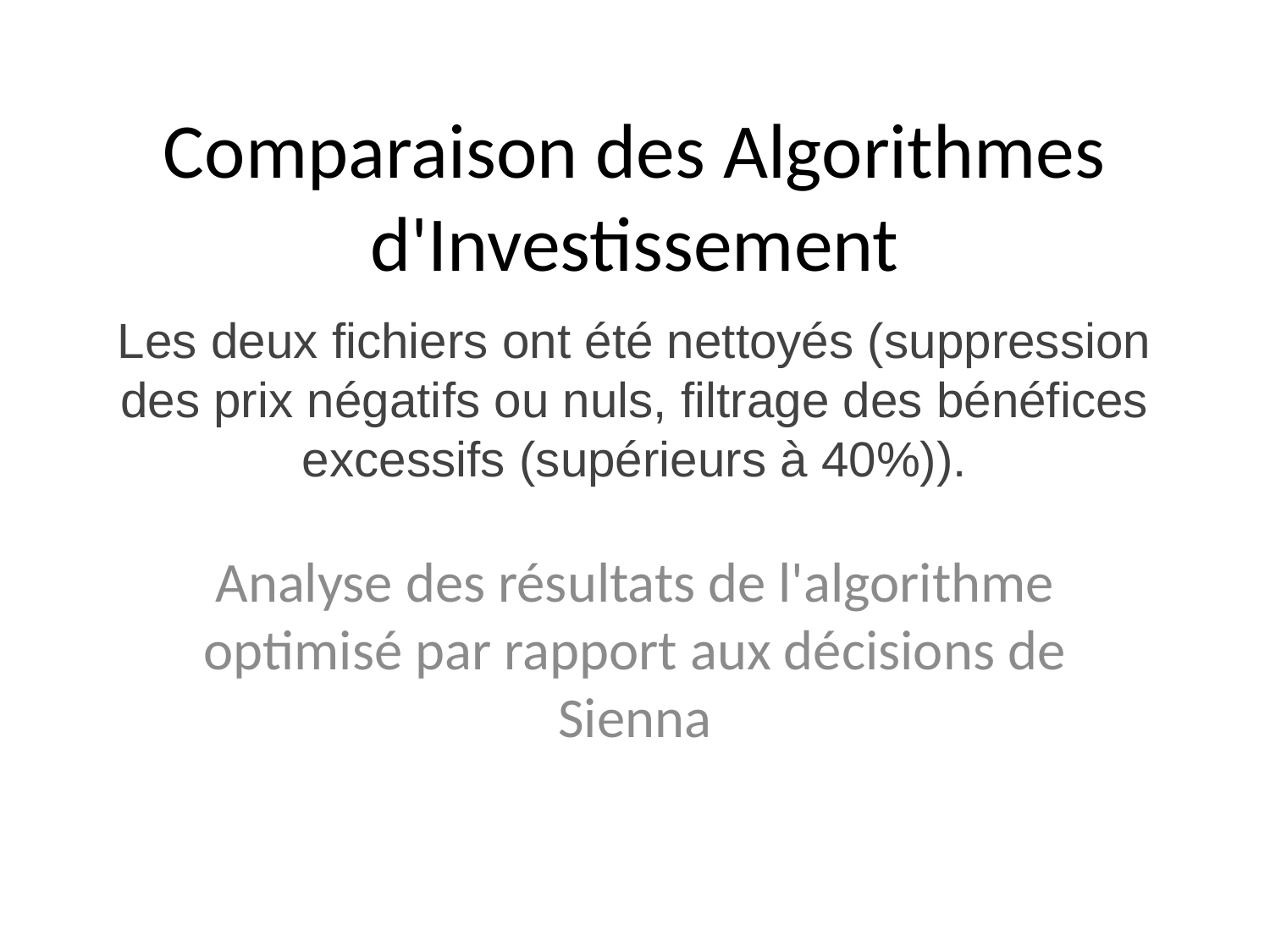

Comparaison des Algorithmes d'Investissement
# Les deux fichiers ont été nettoyés (suppression des prix négatifs ou nuls, filtrage des bénéfices excessifs (supérieurs à 40%)).
Analyse des résultats de l'algorithme optimisé par rapport aux décisions de Sienna